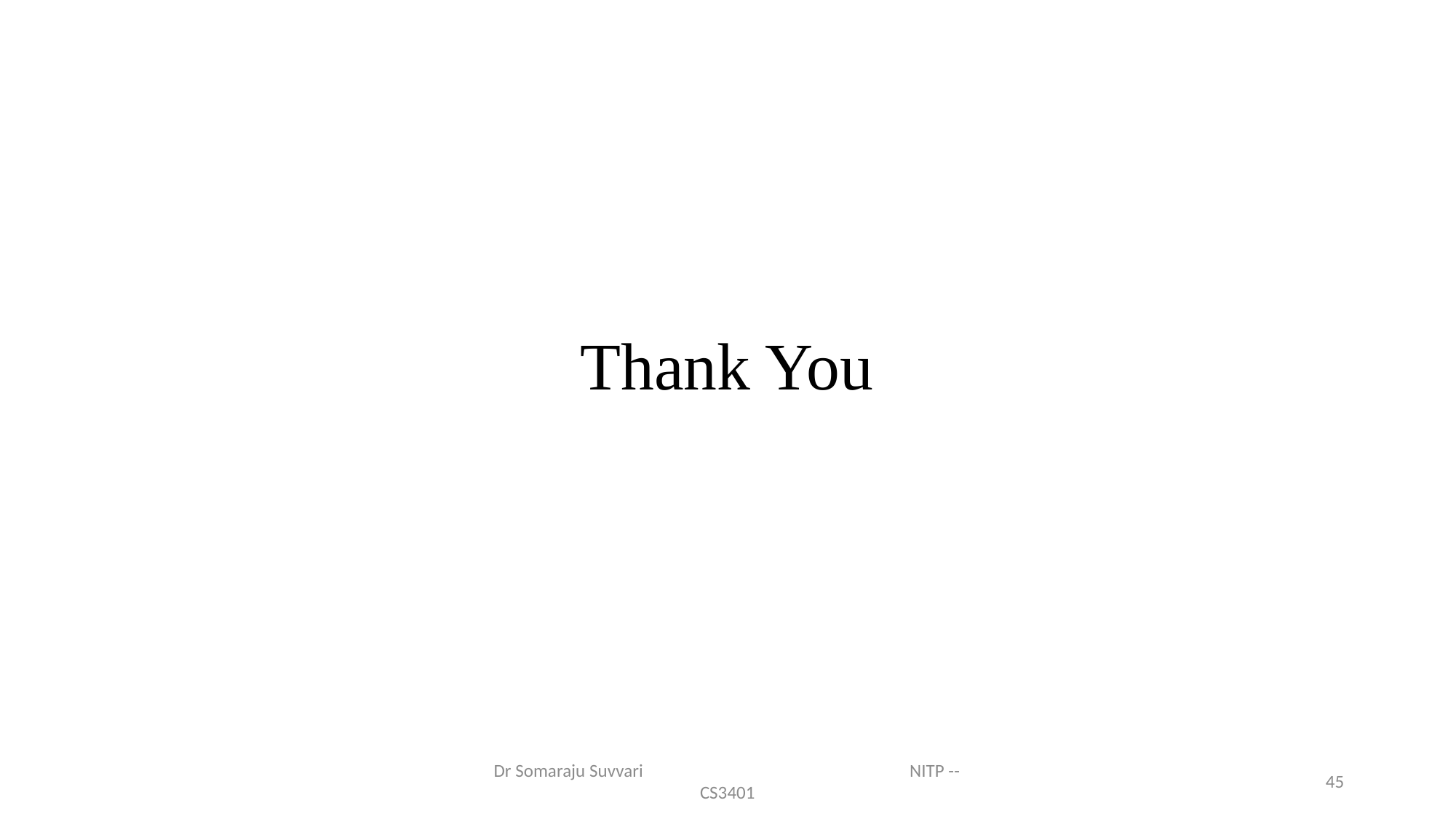

# Thank You
Dr Somaraju Suvvari                                                                NITP -- CS3401
45